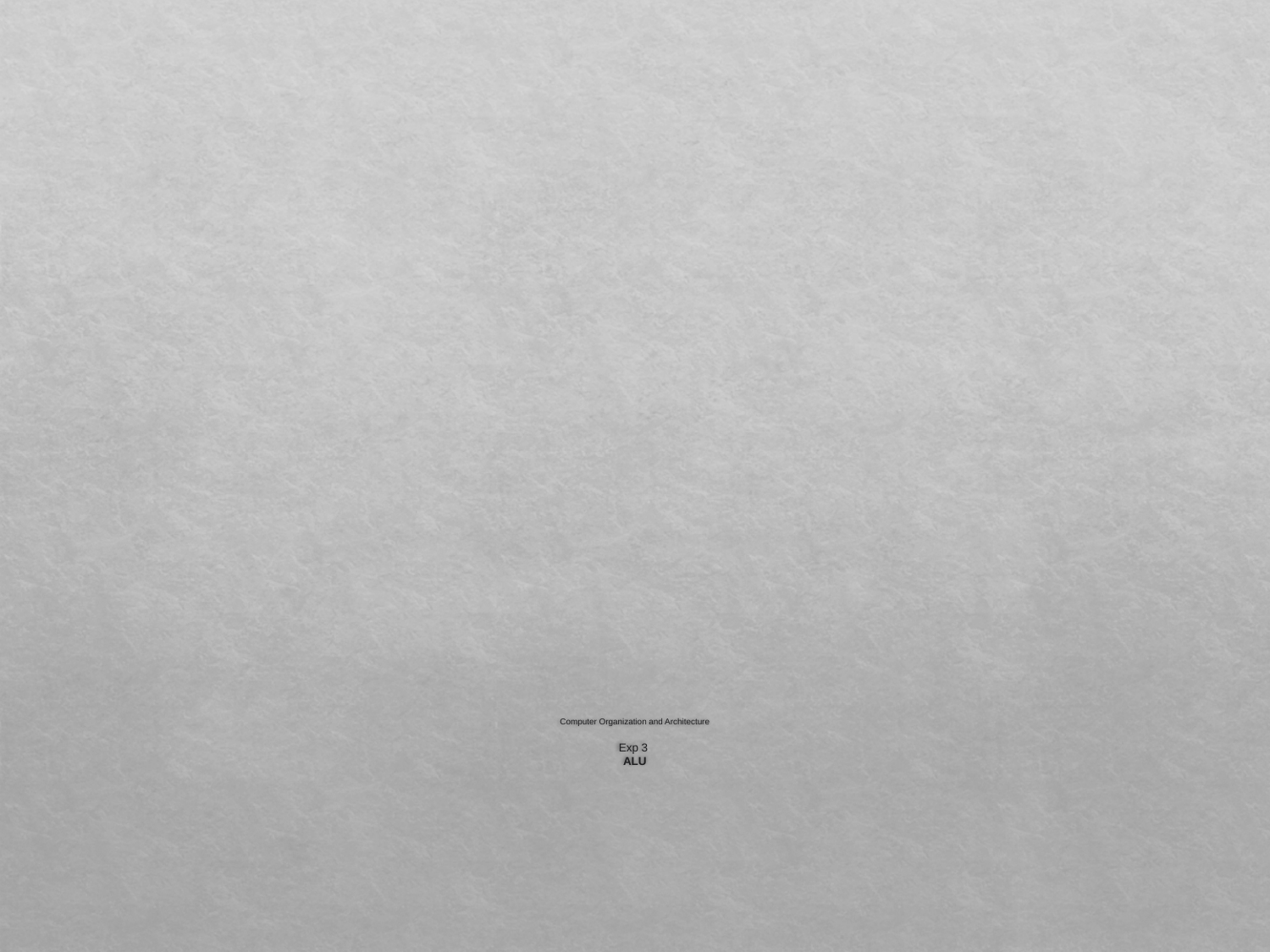

# Computer Organization and Architecture Exp 3 ALU